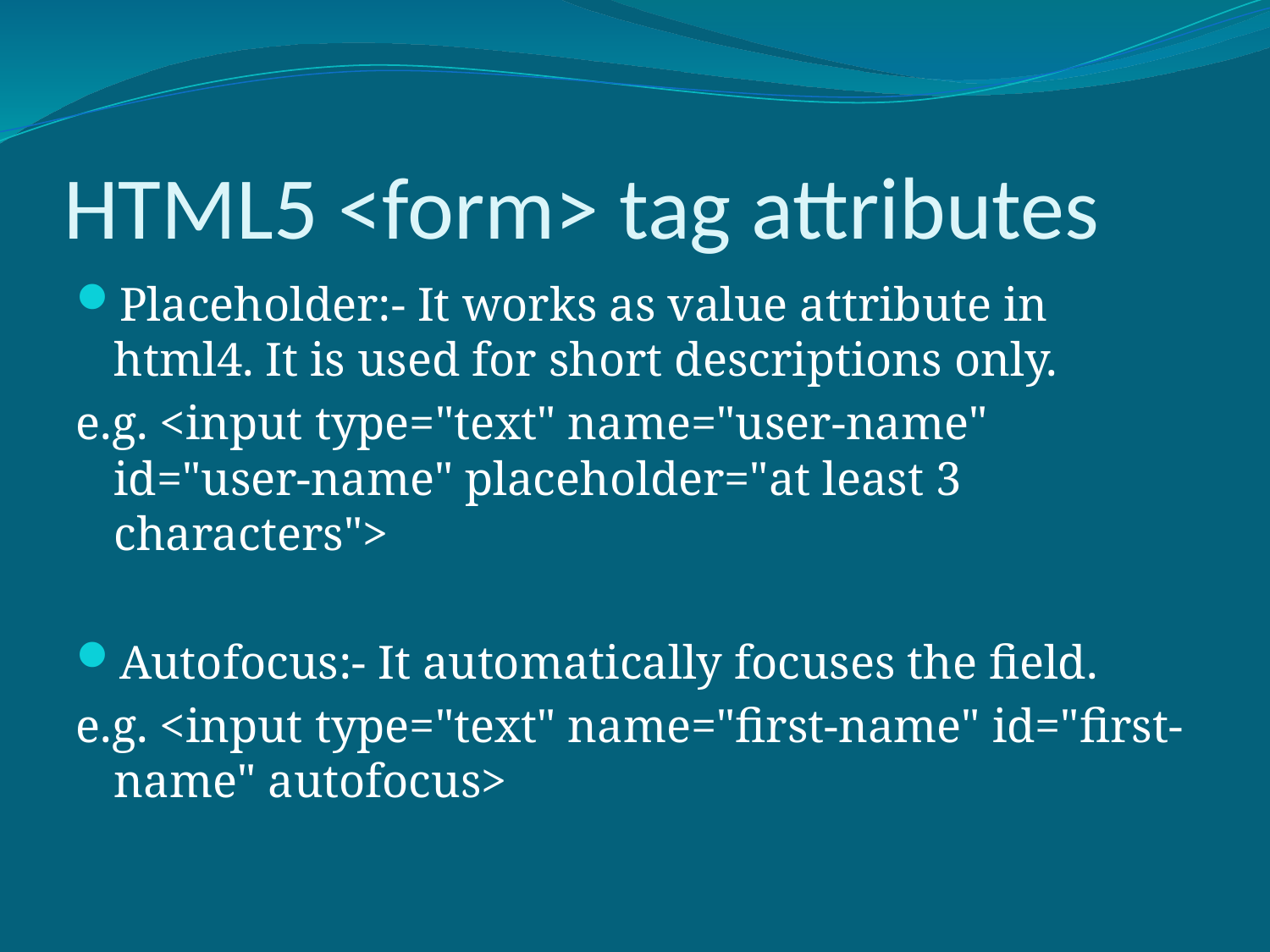

# HTML5 <form> tag attributes
Placeholder:- It works as value attribute in html4. It is used for short descriptions only.
e.g. <input type="text" name="user-name" id="user-name" placeholder="at least 3 characters">

Autofocus:- It automatically focuses the field.
e.g. <input type="text" name="first-name" id="first-name" autofocus>